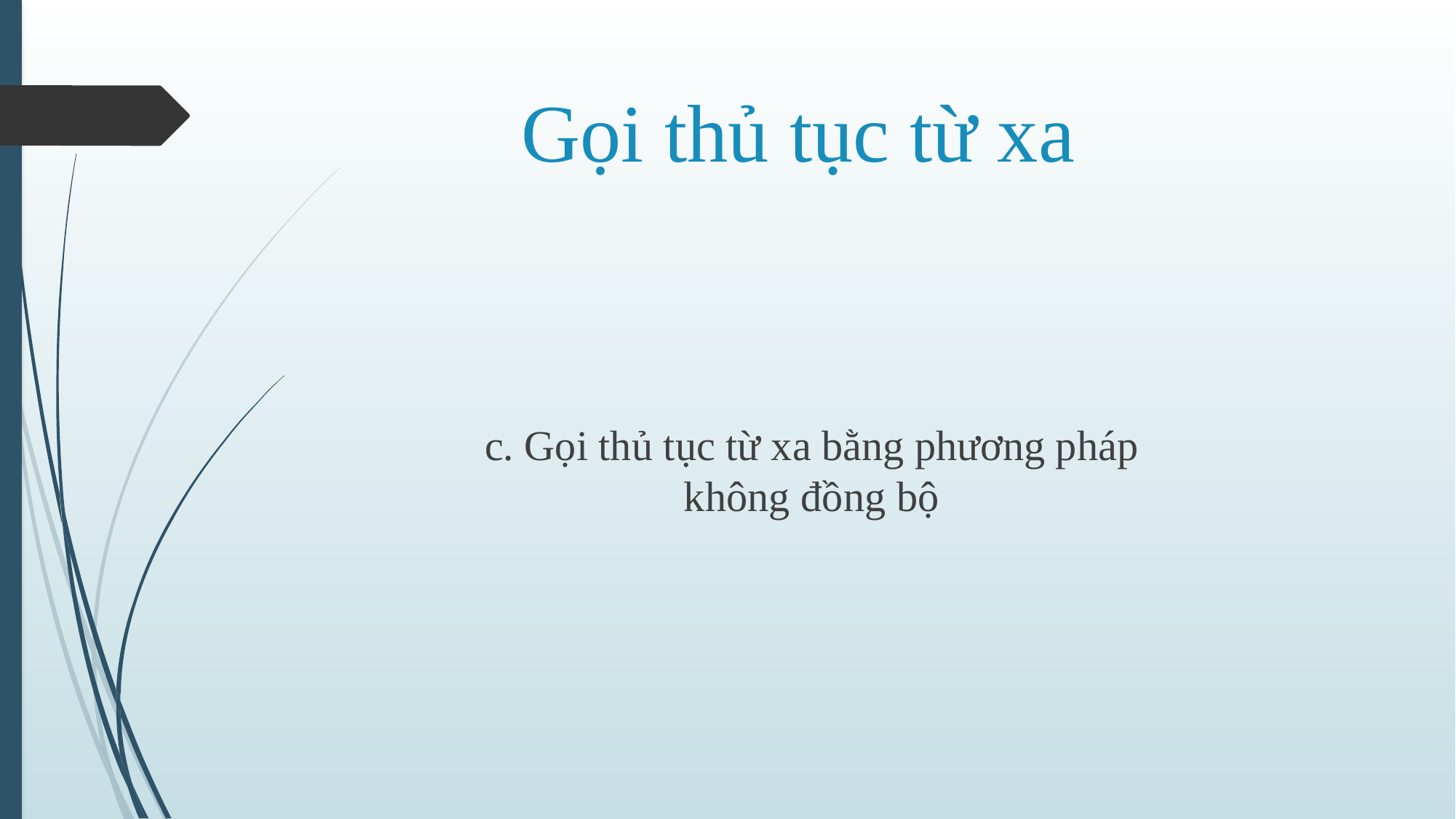

# Gọi thủ tục từ xa
c. Gọi thủ tục từ xa bằng phương pháp không đồng bộ